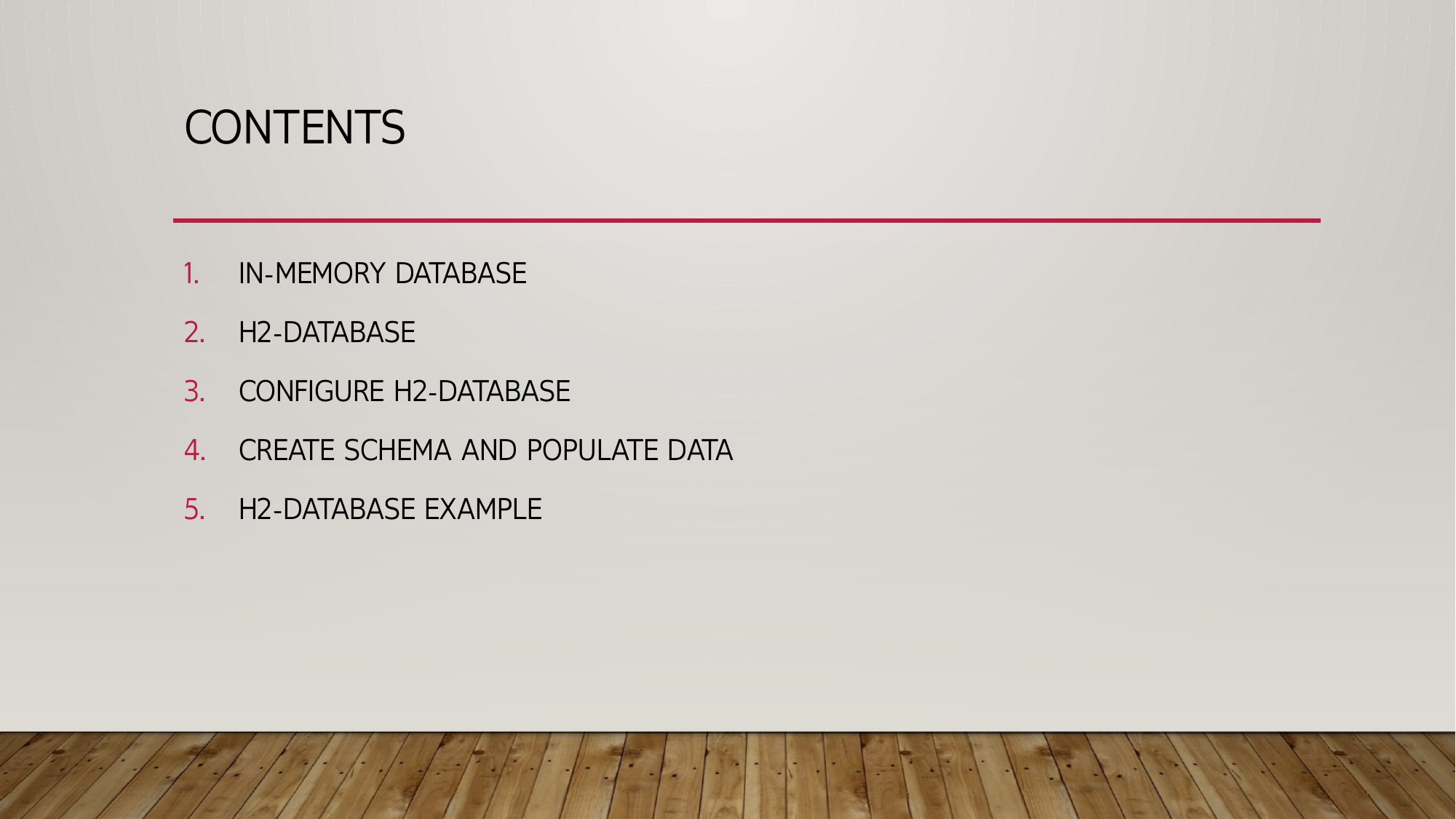

# Contents
IN-MEMORY DATABASE
H2-DATABASE
CONFIGURE H2-DATABASE
CREATE SCHEMA AND POPULATE DATA
H2-DATABASE EXAMPLE